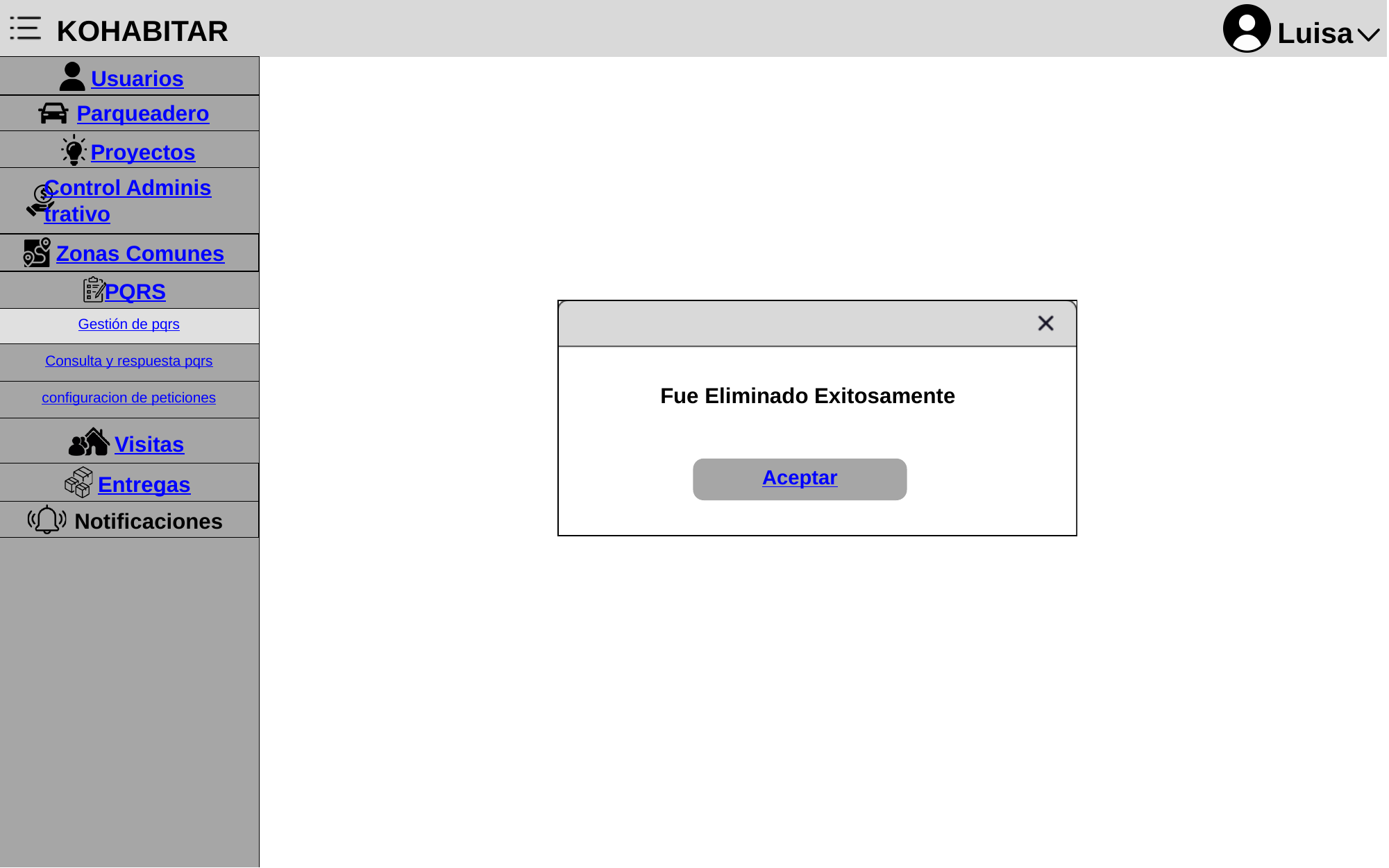

KOHABITAR
Luisa

Usuarios

Parqueadero

Proyectos

Control Administrativo

Zonas Comunes

PQRS

Fue Eliminado Exitosamente

Gestión de pqrs

Consulta y respuesta pqrs

configuracion de peticiones

Visitas

Aceptar

Entregas

Notificaciones